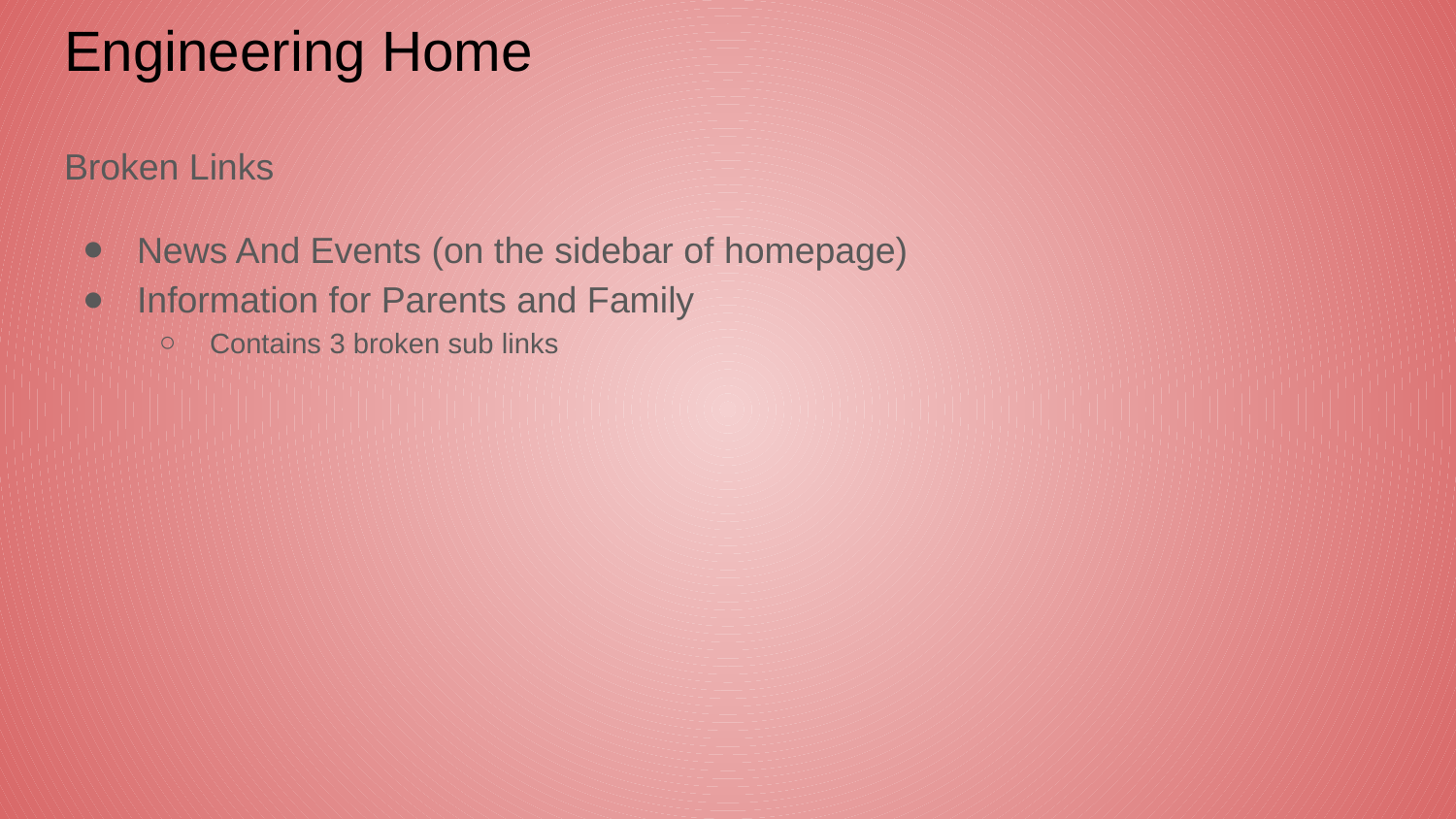

# Engineering Home
Broken Links
News And Events (on the sidebar of homepage)
Information for Parents and Family
Contains 3 broken sub links